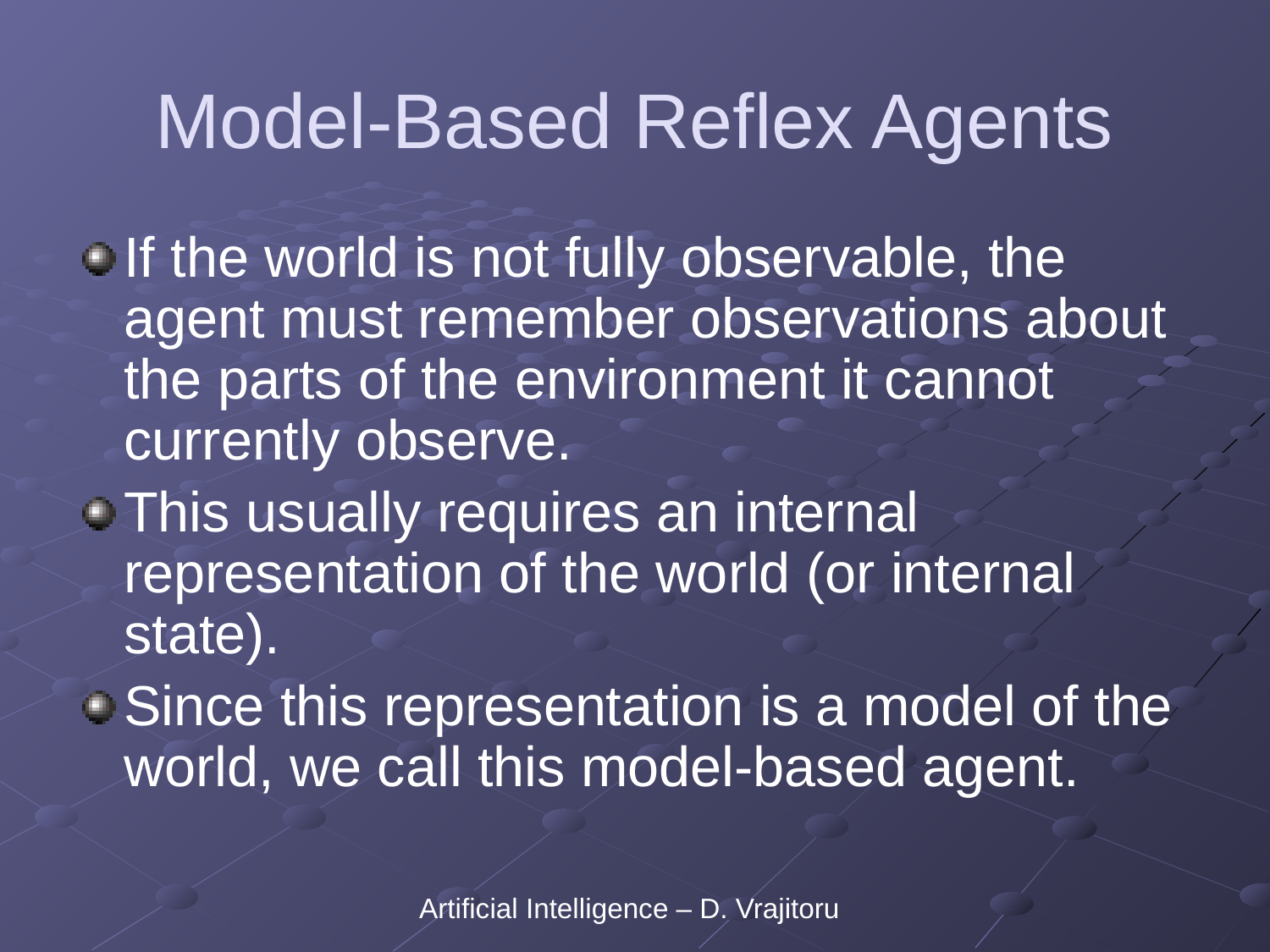

# Model-Based Reflex Agents
If the world is not fully observable, the agent must remember observations about the parts of the environment it cannot currently observe.
This usually requires an internal representation of the world (or internal state).
Since this representation is a model of the world, we call this model-based agent.
Artificial Intelligence – D. Vrajitoru